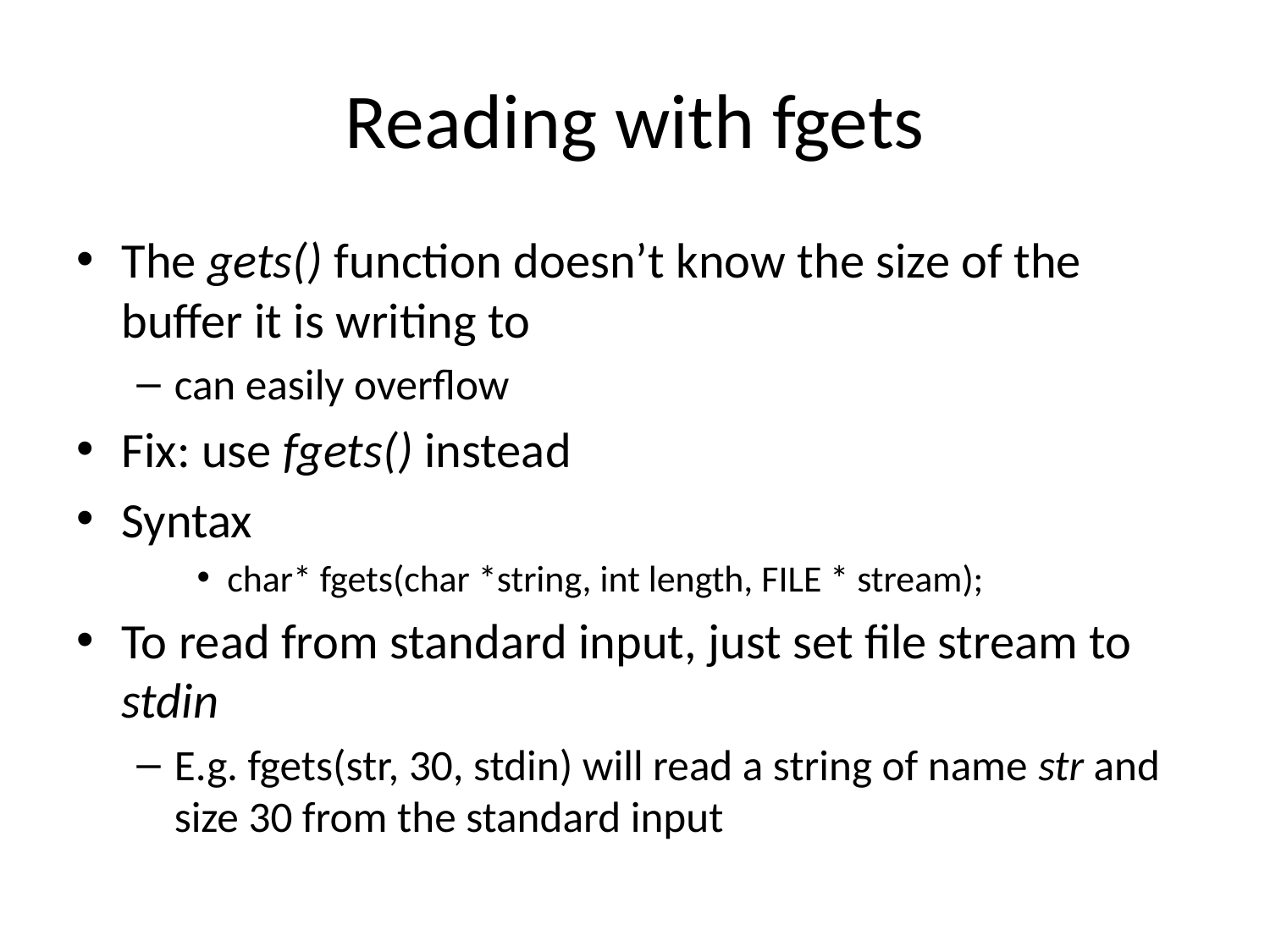

# Reading with fgets
The gets() function doesn’t know the size of the buffer it is writing to
can easily overflow
Fix: use fgets() instead
Syntax
char* fgets(char *string, int length, FILE * stream);
To read from standard input, just set file stream to stdin
E.g. fgets(str, 30, stdin) will read a string of name str and size 30 from the standard input